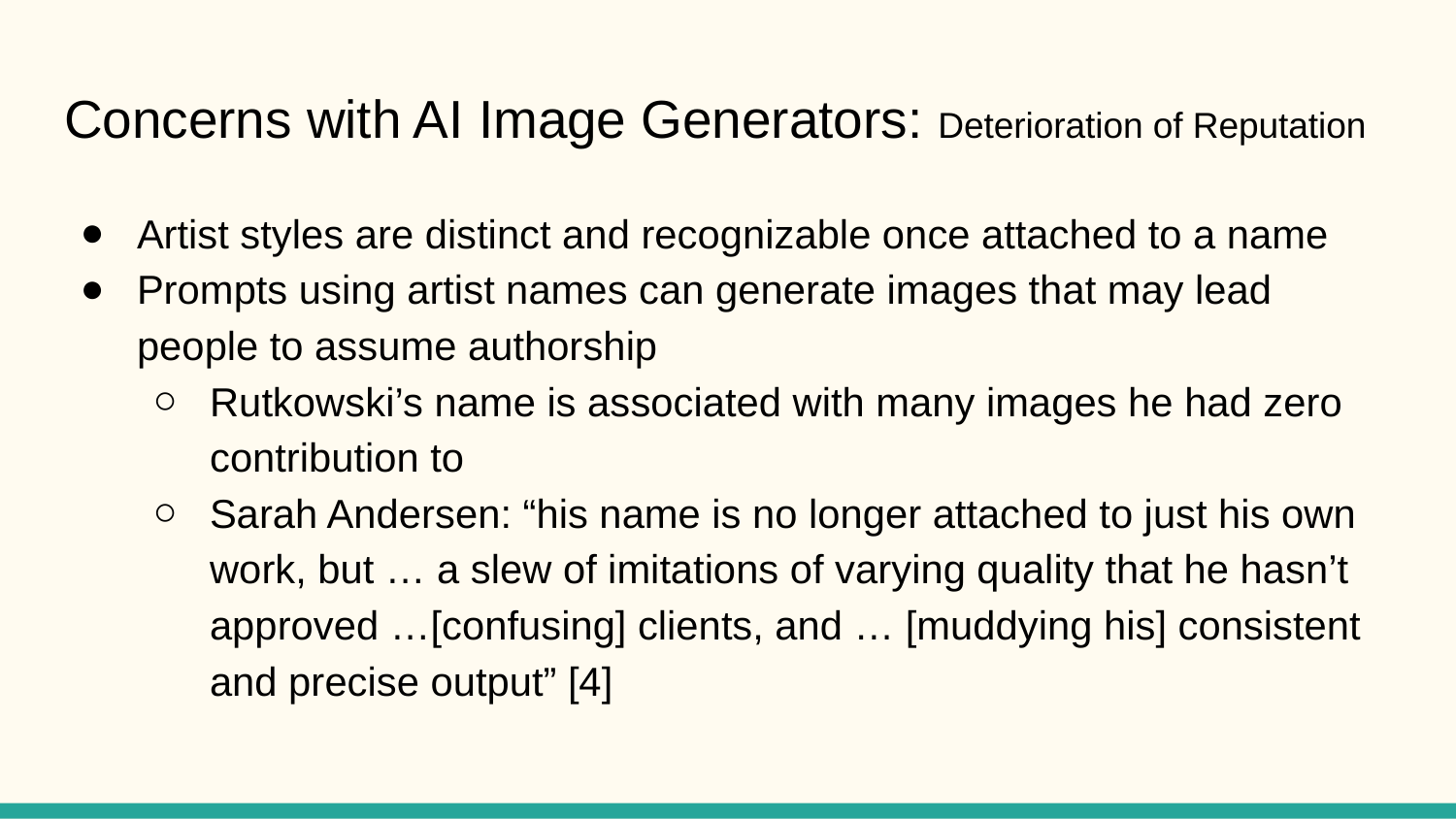

# Concerns with AI Image Generators: Deterioration of Reputation
Artist styles are distinct and recognizable once attached to a name
Prompts using artist names can generate images that may lead people to assume authorship
Rutkowski’s name is associated with many images he had zero contribution to
Sarah Andersen: “his name is no longer attached to just his own work, but … a slew of imitations of varying quality that he hasn’t approved …[confusing] clients, and … [muddying his] consistent and precise output” [4]